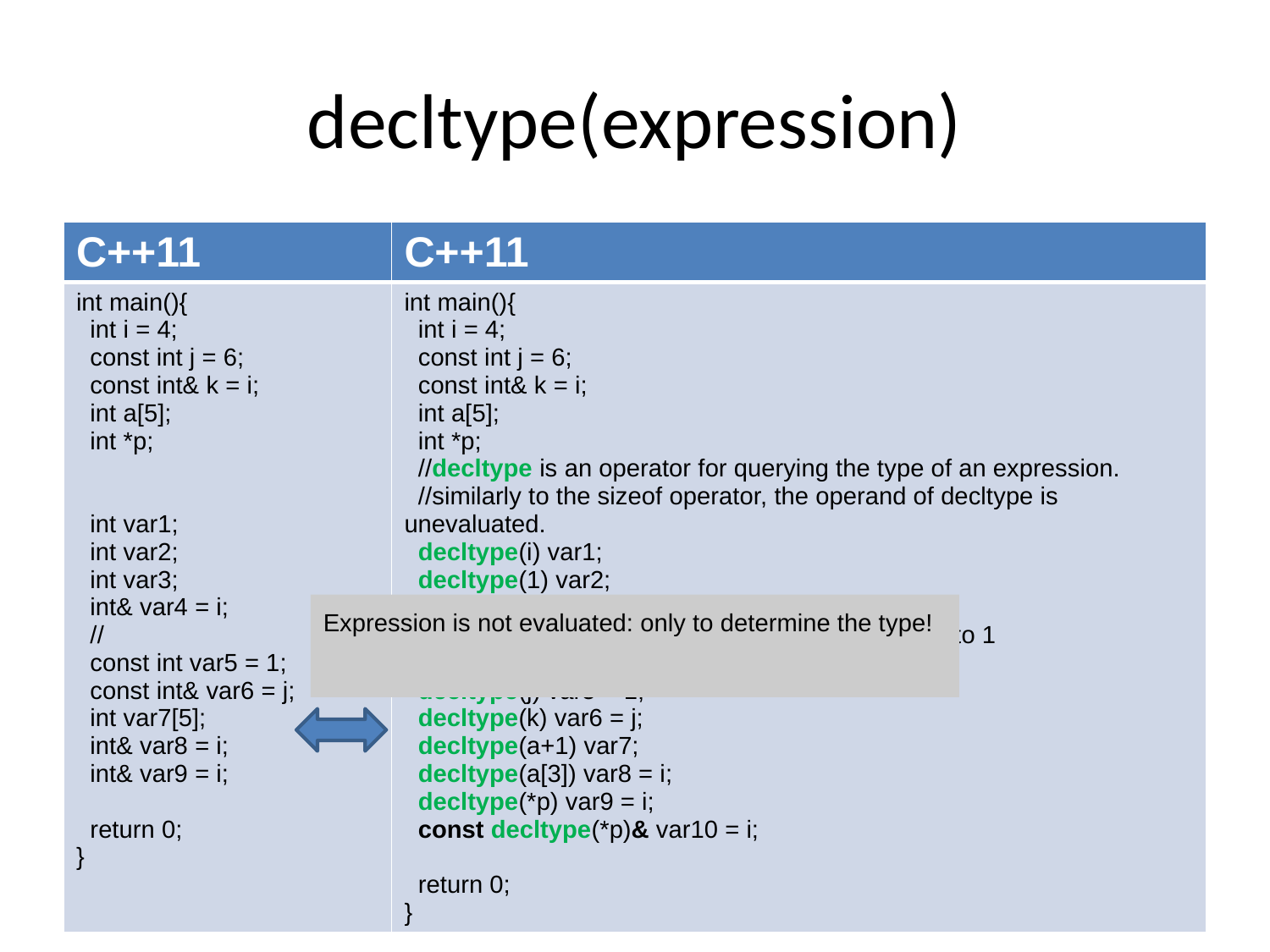

# decltype(expression)
| C++11 | C++11 |
| --- | --- |
| int main(){ int i = 4; const int j = 6; const int& k = i; int a[5]; int \*p; int var1; int var2; int var3; int& var4 = i; // const int var5 = 1; const int& var6 = j; int var7[5]; int& var8 = i; int& var9 = i; return 0; } | int main(){ int i = 4; const int j = 6; const int& k = i; int a[5]; int \*p; //decltype is an operator for querying the type of an expression. //similarly to the sizeof operator, the operand of decltype is unevaluated. decltype(i) var1; decltype(1) var2; decltype(2+3) var3; decltype(i=1) var4 = i; //there is no assignment i to 1 // i == 4 as before decltype(j) var5 = 1; decltype(k) var6 = j; decltype(a+1) var7; decltype(a[3]) var8 = i; decltype(\*p) var9 = i; const decltype(\*p)& var10 = i; return 0; } |
Expression is not evaluated: only to determine the type!